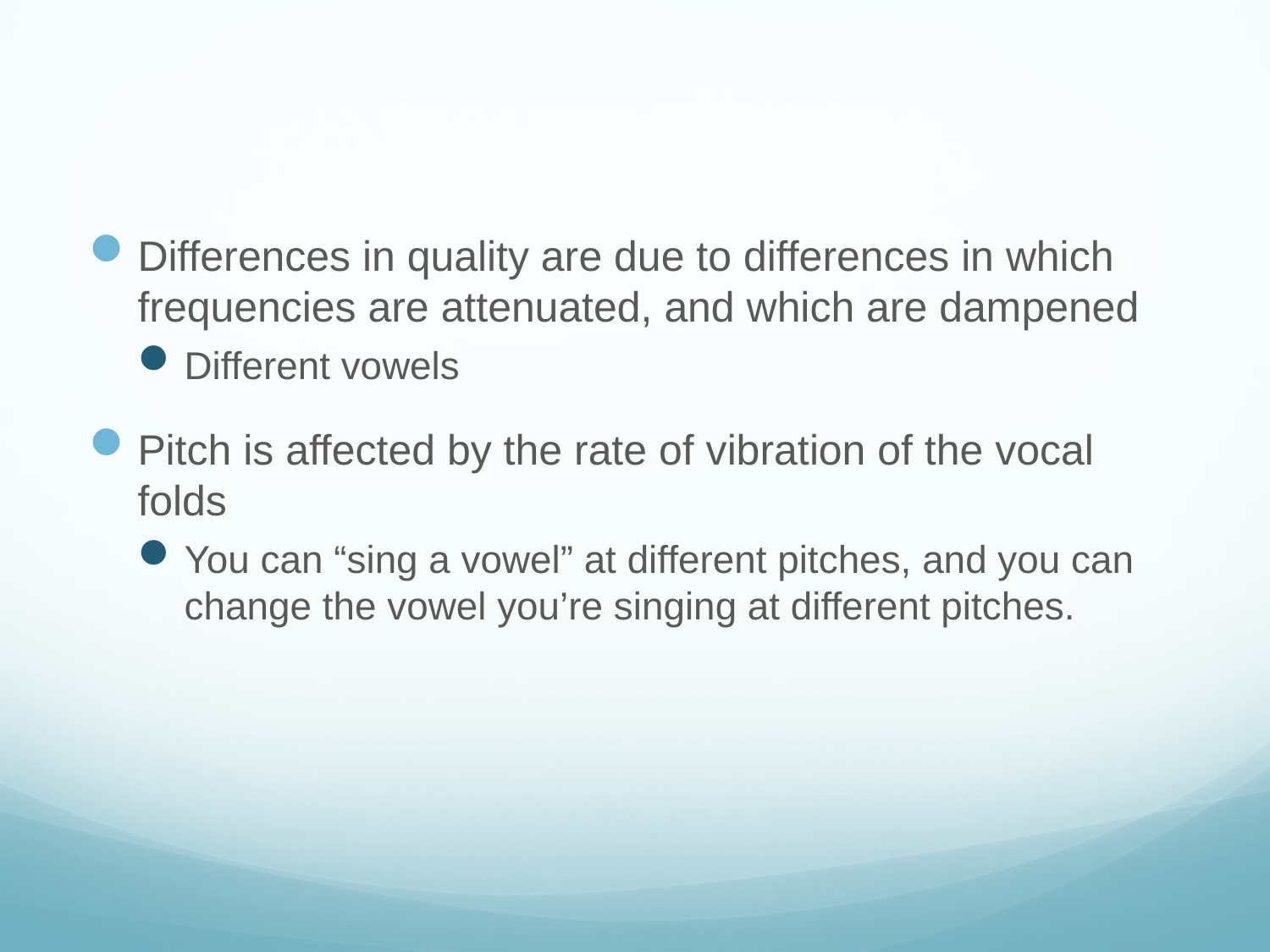

#
Differences in quality are due to differences in which frequencies are attenuated, and which are dampened
Different vowels
Pitch is affected by the rate of vibration of the vocal folds
You can “sing a vowel” at different pitches, and you can change the vowel you’re singing at different pitches.